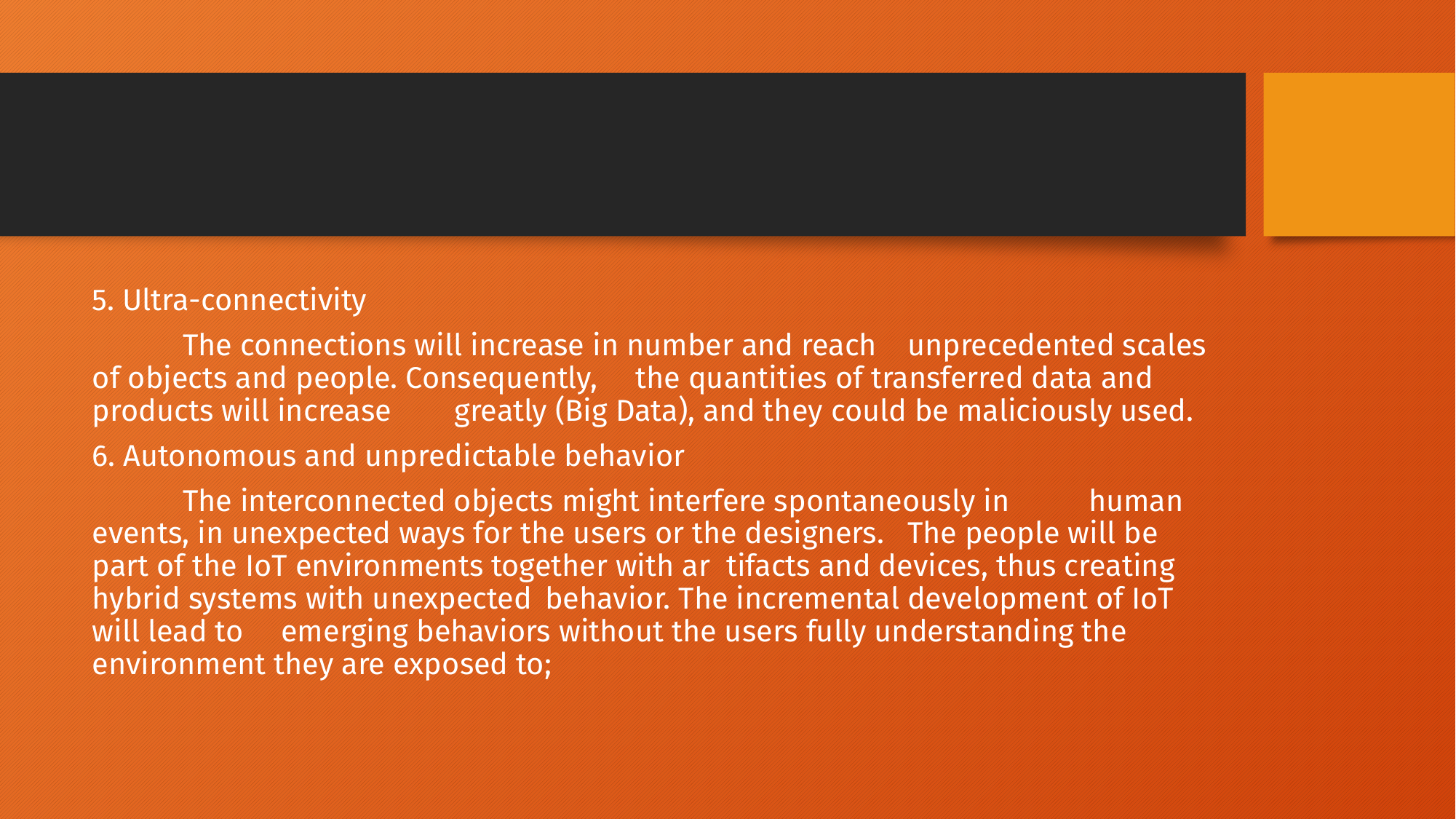

5. Ultra-connectivity
	The connections will increase in number and reach 	unprecedented scales of objects and people. Consequently, 	the quantities of transferred data and products will increase 	greatly (Big Data), and they could be maliciously used.
6. Autonomous and unpredictable behavior
	The interconnected objects might interfere spontaneously in 	human events, in unexpected ways for the users or the designers.  	The people will be part of the IoT environments together with ar	tifacts and devices, thus creating hybrid systems with unexpected 	behavior. The incremental development of IoT will lead to			 emerging behaviors without the users fully understanding the 	environment they are exposed to;